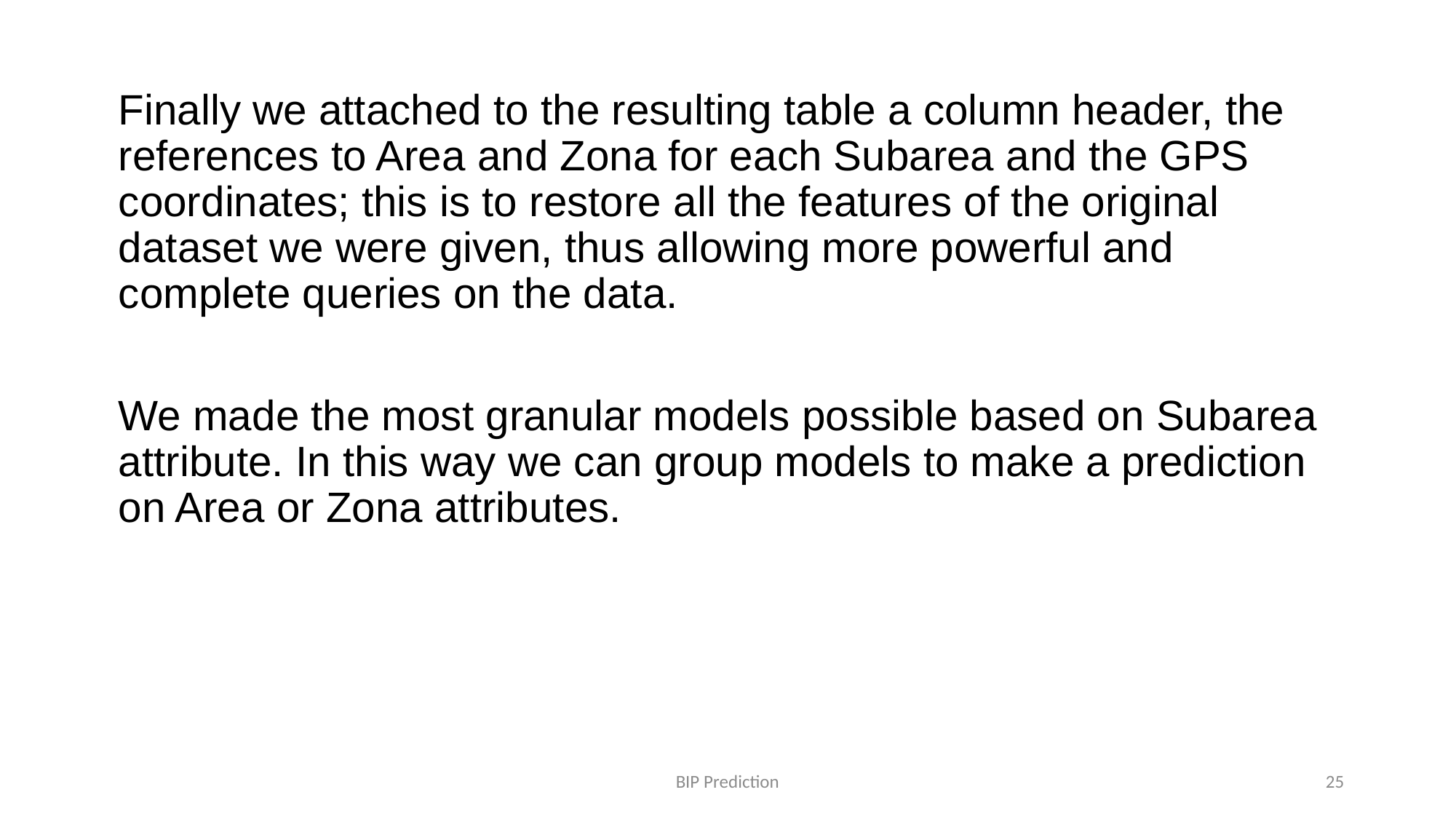

Finally we attached to the resulting table a column header, the references to Area and Zona for each Subarea and the GPS coordinates; this is to restore all the features of the original dataset we were given, thus allowing more powerful and complete queries on the data.

We made the most granular models possible based on Subarea attribute. In this way we can group models to make a prediction on Area or Zona attributes.
BIP Prediction
25